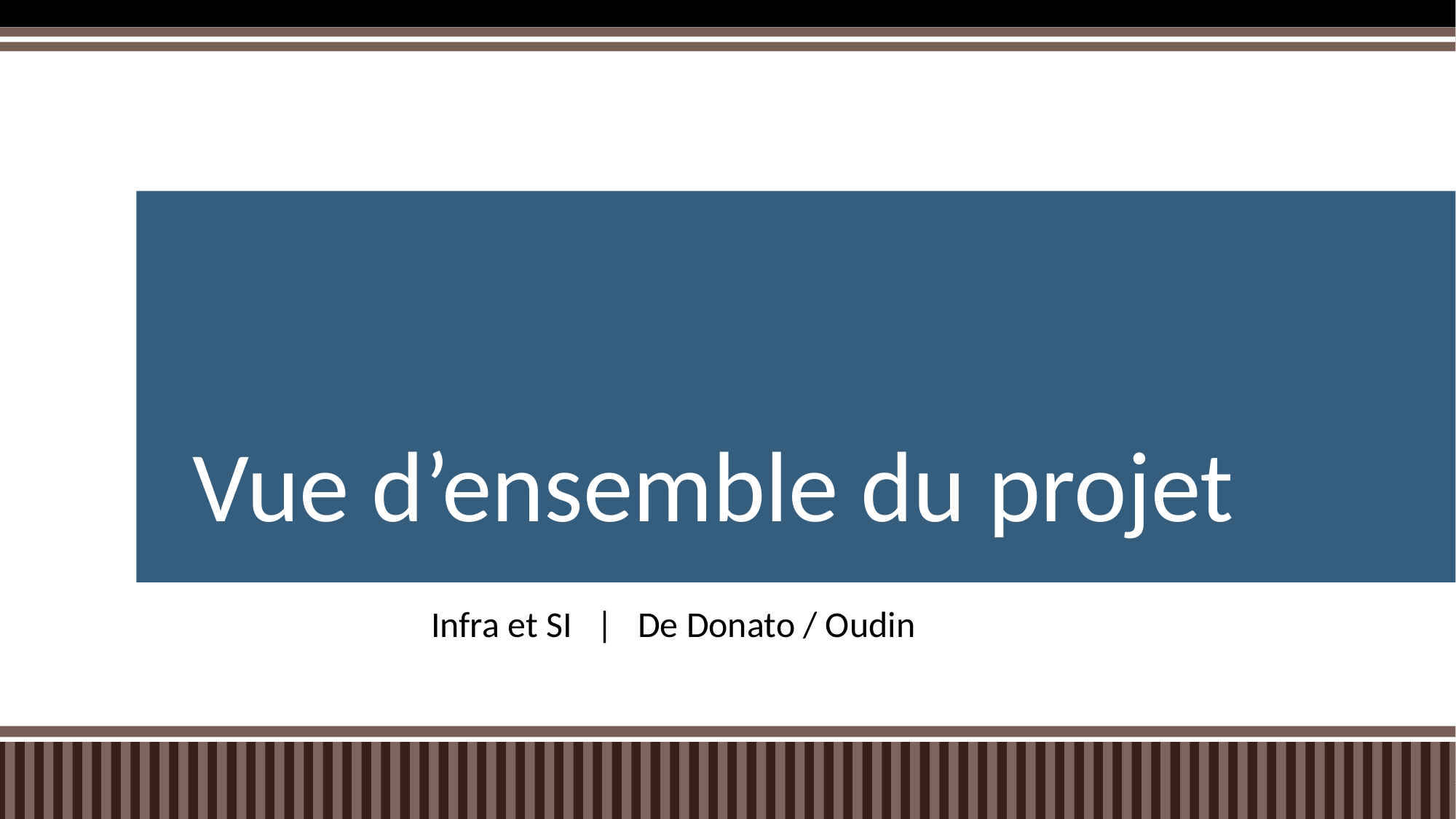

# Vue d’ensemble du projet
Infra et SI   |   De Donato / Oudin